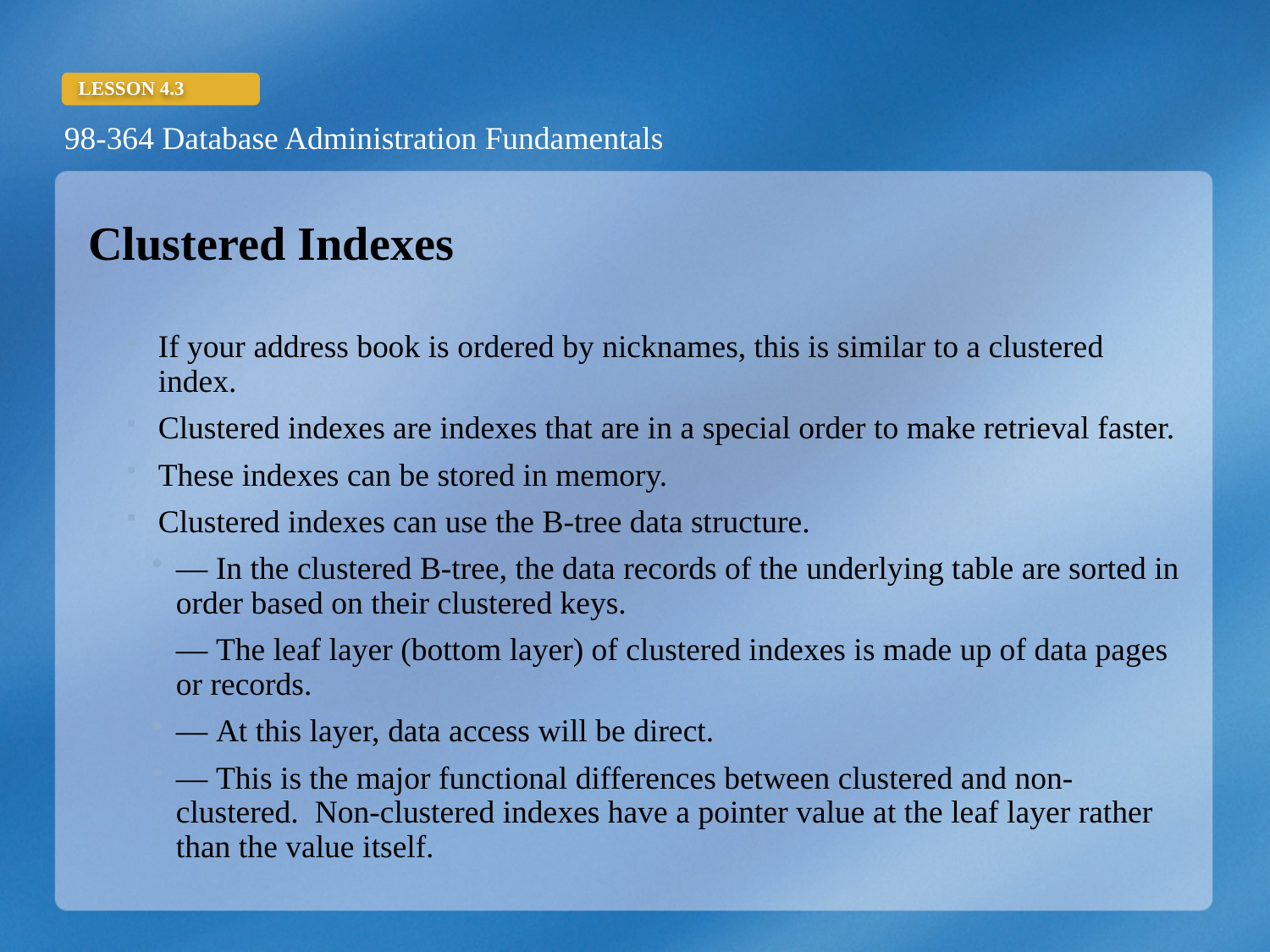

Clustered Indexes

If your address book is ordered by nicknames, this is similar to a clustered index.
Clustered indexes are indexes that are in a special order to make retrieval faster.
These indexes can be stored in memory.
Clustered indexes can use the B-tree data structure.
— In the clustered B-tree, the data records of the underlying table are sorted in order based on their clustered keys.
— The leaf layer (bottom layer) of clustered indexes is made up of data pages or records.
— At this layer, data access will be direct.
— This is the major functional differences between clustered and non-clustered.  Non-clustered indexes have a pointer value at the leaf layer rather than the value itself.